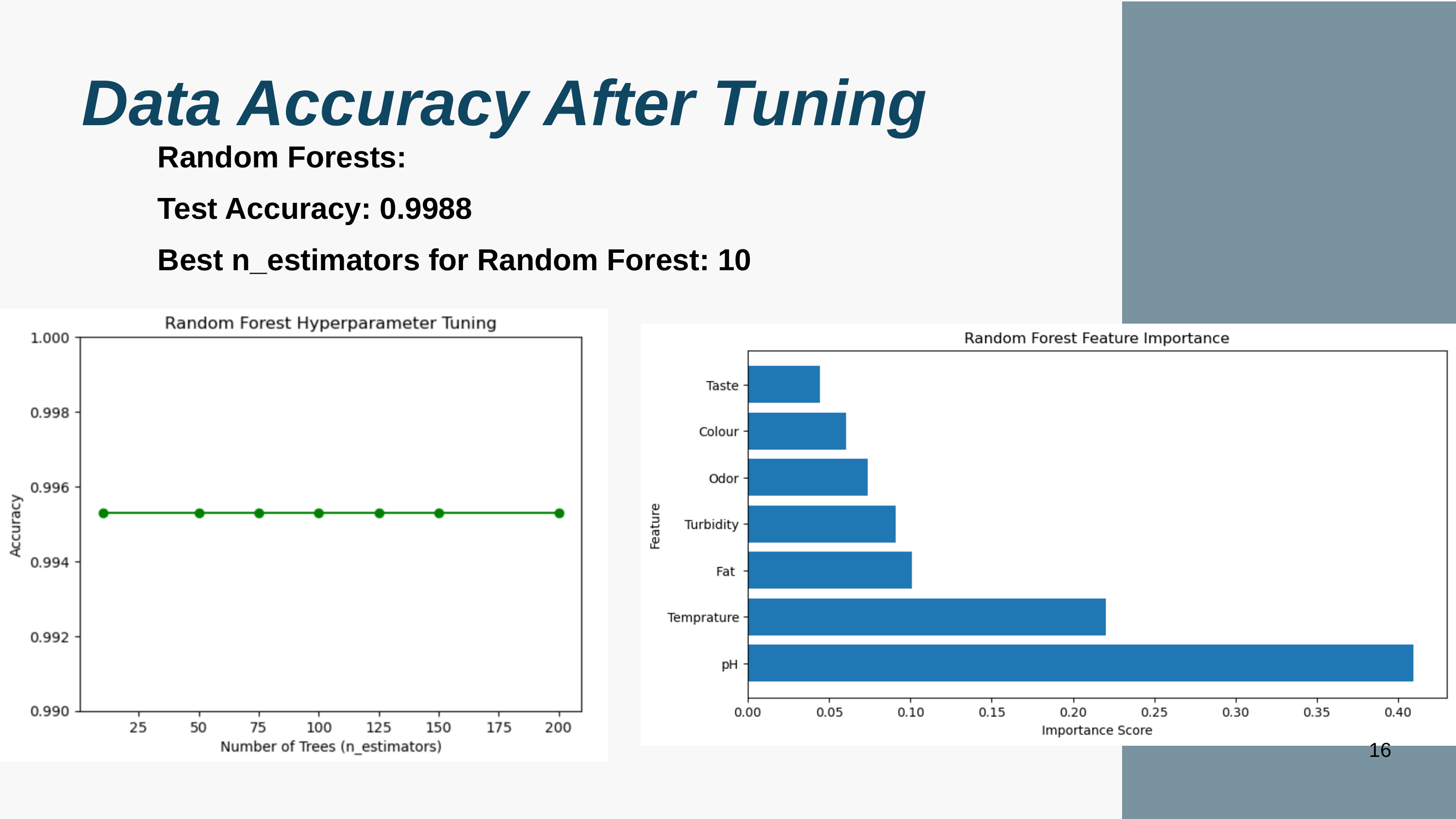

Data Accuracy After Tuning
Random Forests:
Test Accuracy: 0.9988
Best n_estimators for Random Forest: 10

16